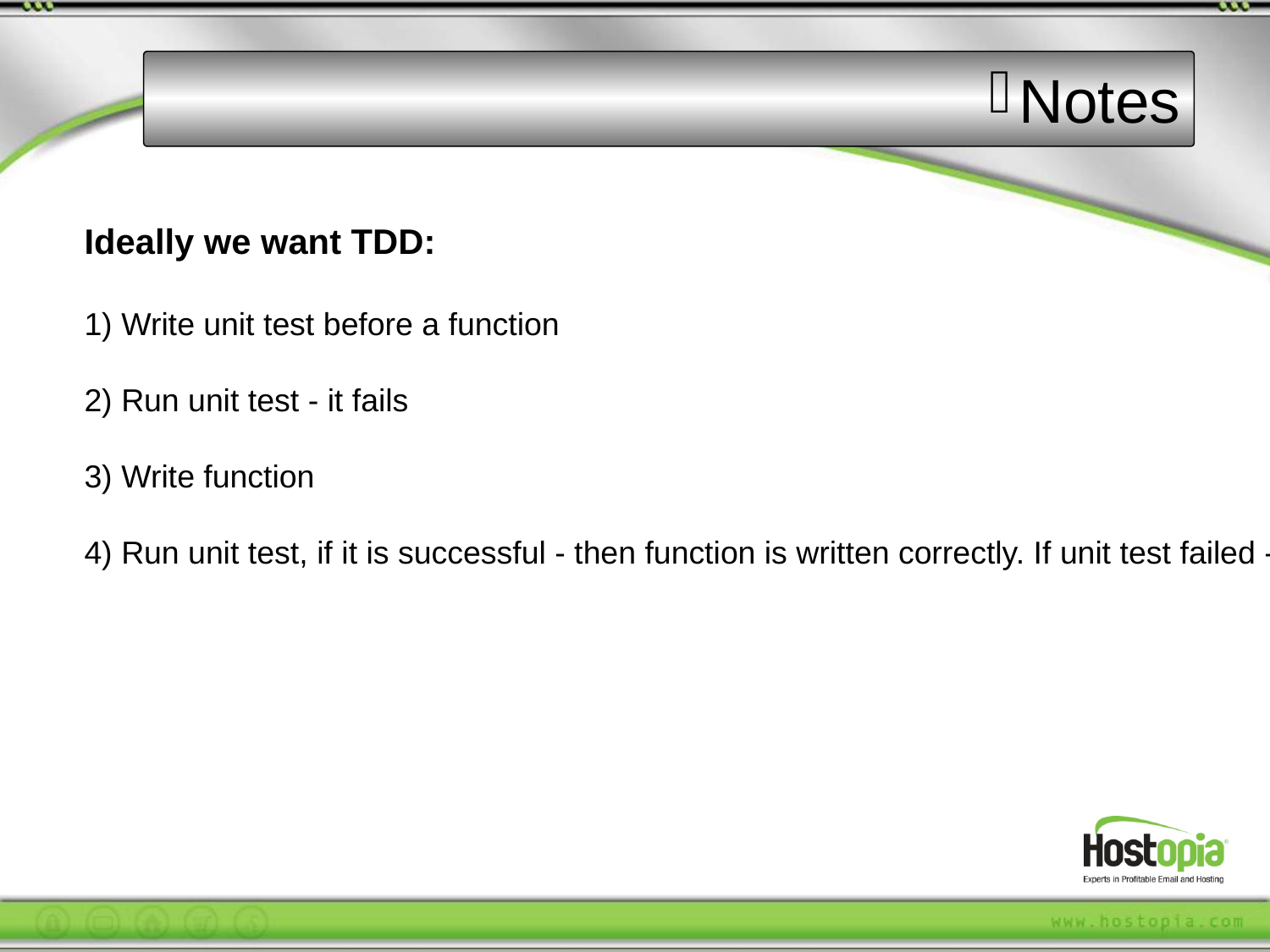

Notes
Ideally we want TDD:

1) Write unit test before a function

2) Run unit test - it fails

3) Write function

4) Run unit test, if it is successful - then function is written correctly. If unit test failed - correct your function, rerun unit test to make sure now function works fine